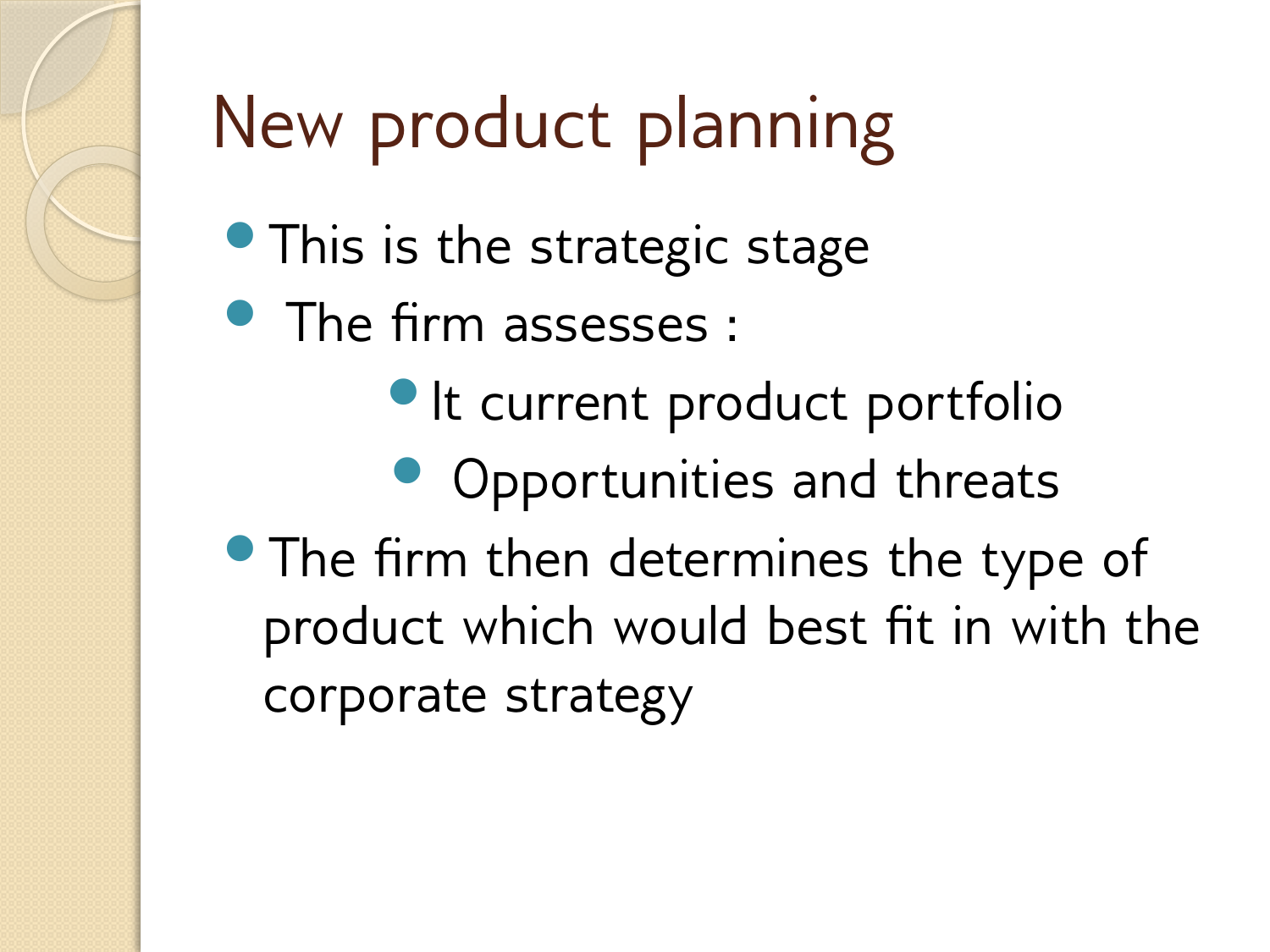

# New product planning
This is the strategic stage
 The firm assesses :
It current product portfolio
 Opportunities and threats
The firm then determines the type of product which would best fit in with the corporate strategy